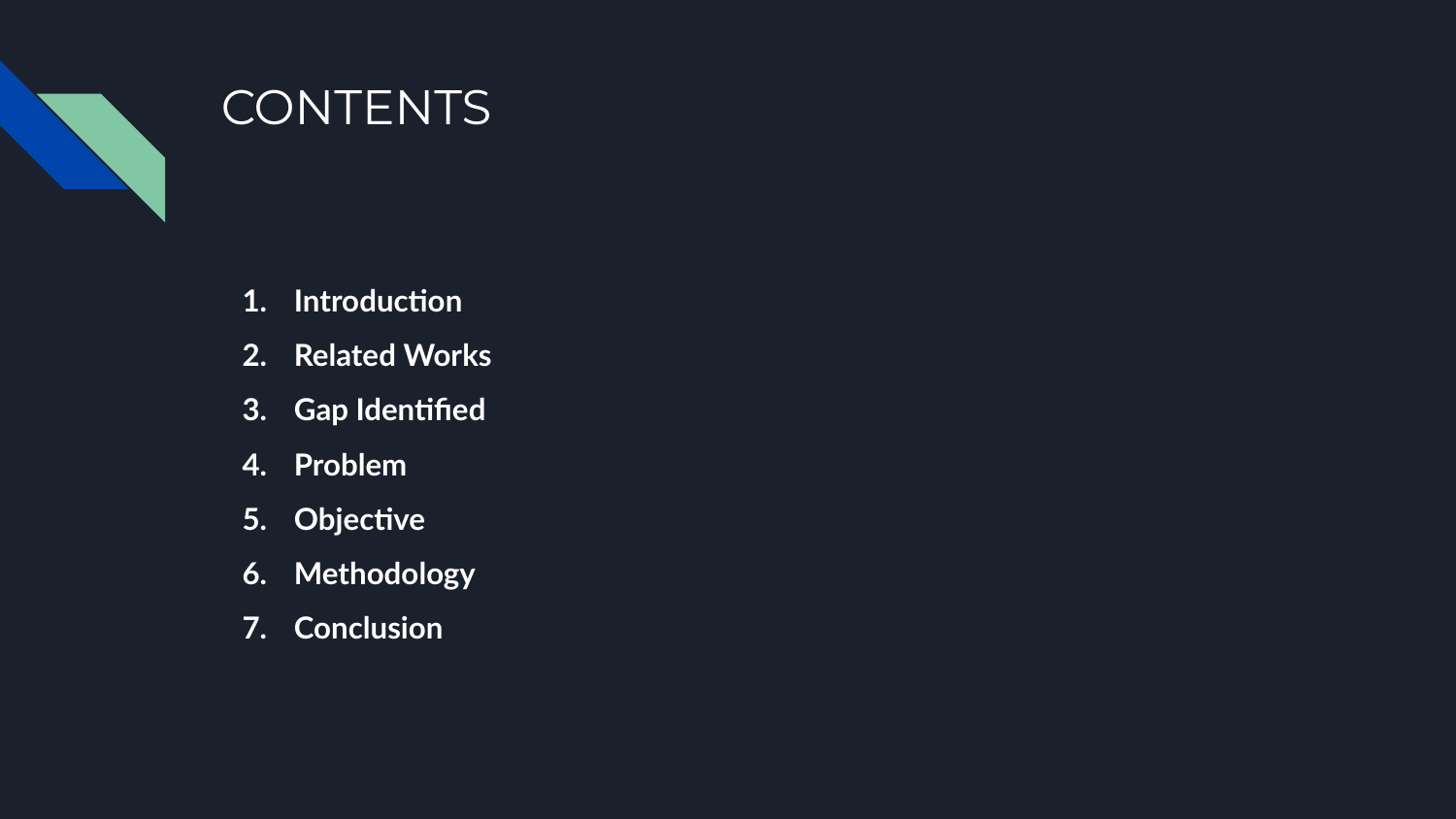

# CONTENTS
Introduction
Related Works
Gap Identified
Problem
Objective
Methodology
Conclusion